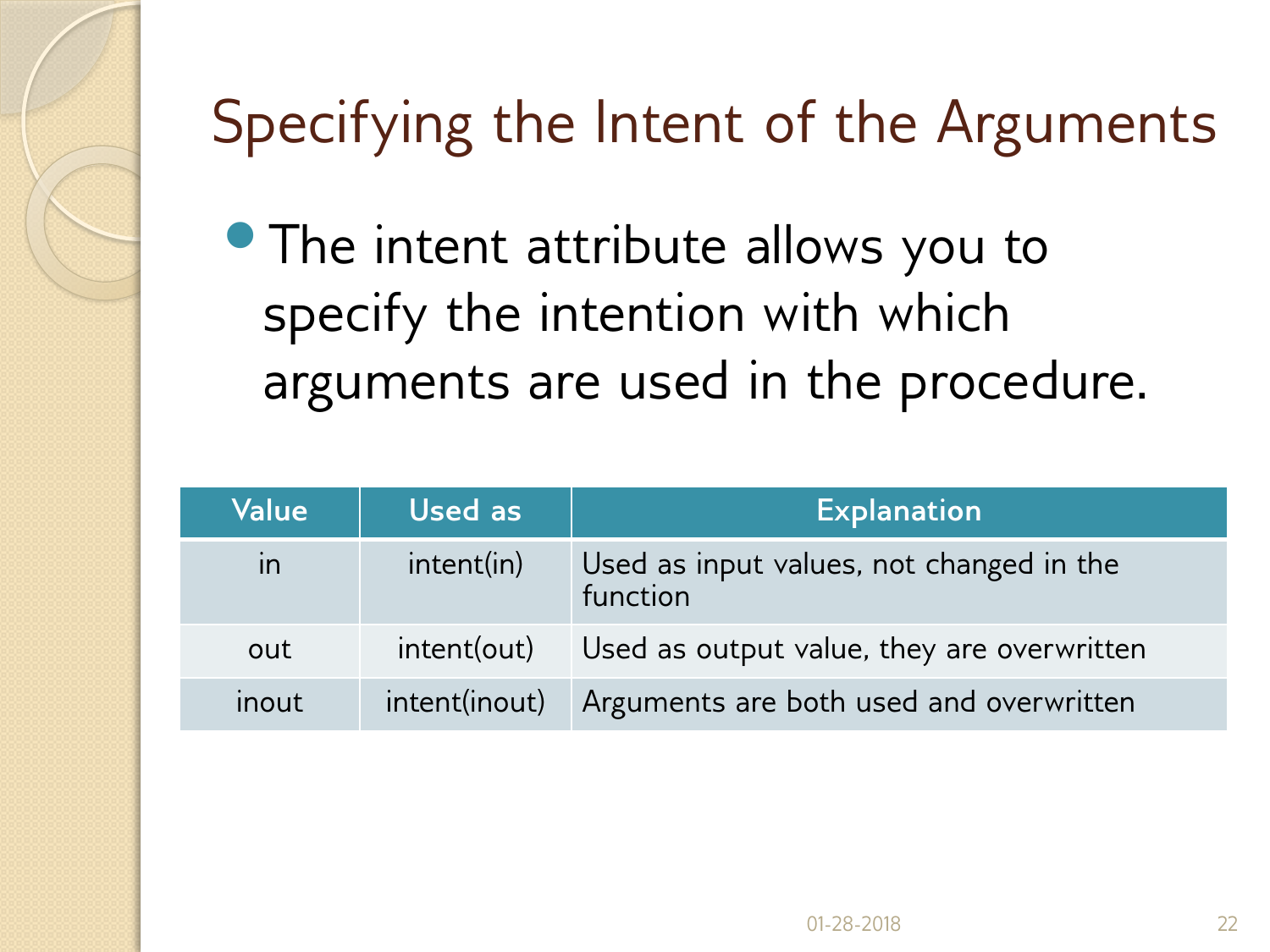

# Specifying the Intent of the Arguments
The intent attribute allows you to specify the intention with which arguments are used in the procedure.
| Value | Used as | Explanation |
| --- | --- | --- |
| in | intent(in) | Used as input values, not changed in the function |
| out | intent(out) | Used as output value, they are overwritten |
| inout | intent(inout) | Arguments are both used and overwritten |
01-28-2018
22